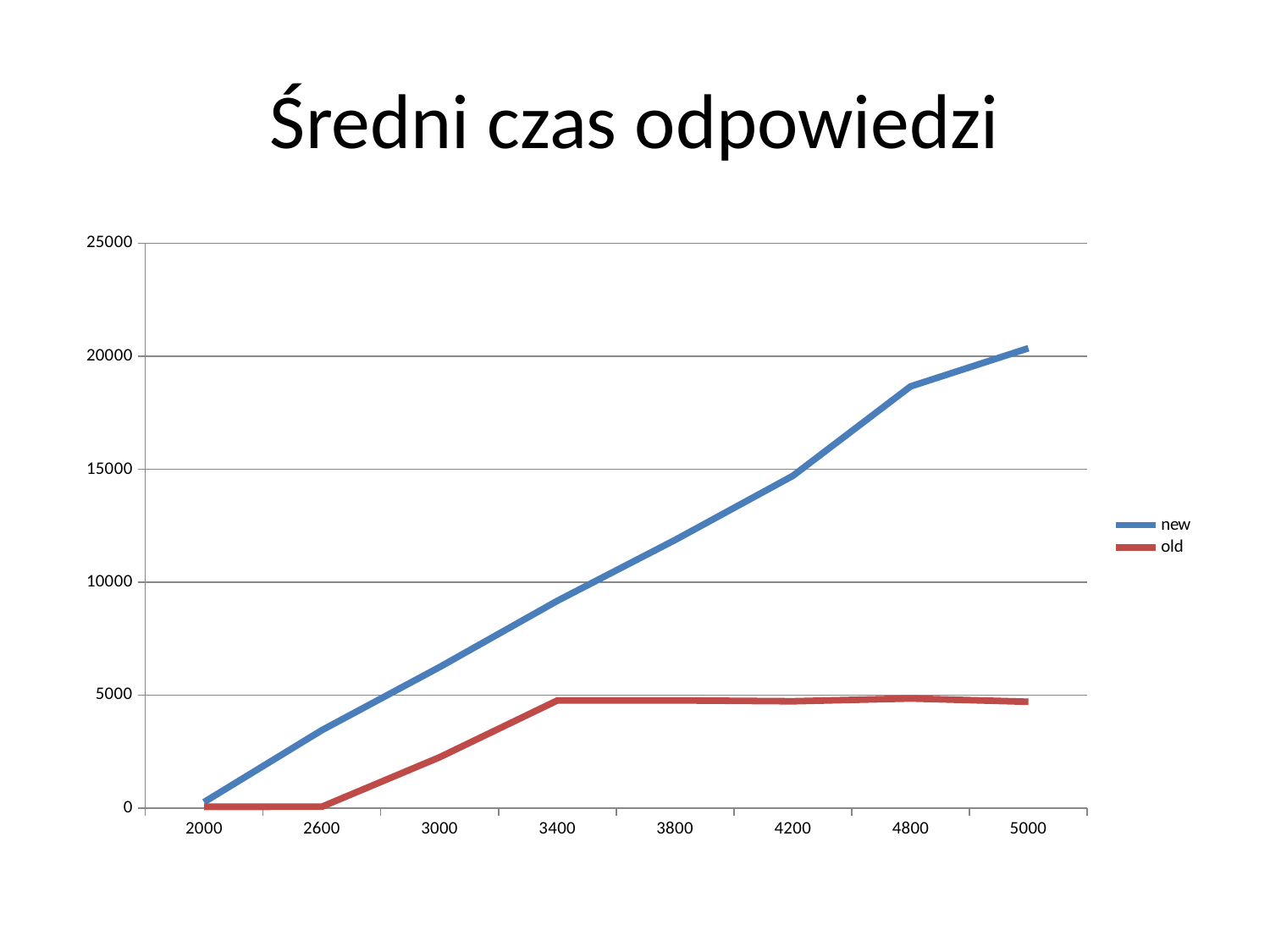

# Średni czas odpowiedzi

### Chart

| Category |  |  |
|---|---|---|
| 2000.0 | 262.0 | 56.0 |
| 2600.0 | 3445.0 | 59.0 |
| 3000.0 | 6240.0 | 2249.0 |
| 3400.0 | 9171.0 | 4761.0 |
| 3800.0 | 11867.0 | 4766.0 |
| 4200.0 | 14707.0 | 4726.0 |
| 4800.0 | 18665.0 | 4850.0 |
| 5000.0 | 20357.0 | 4703.0 |